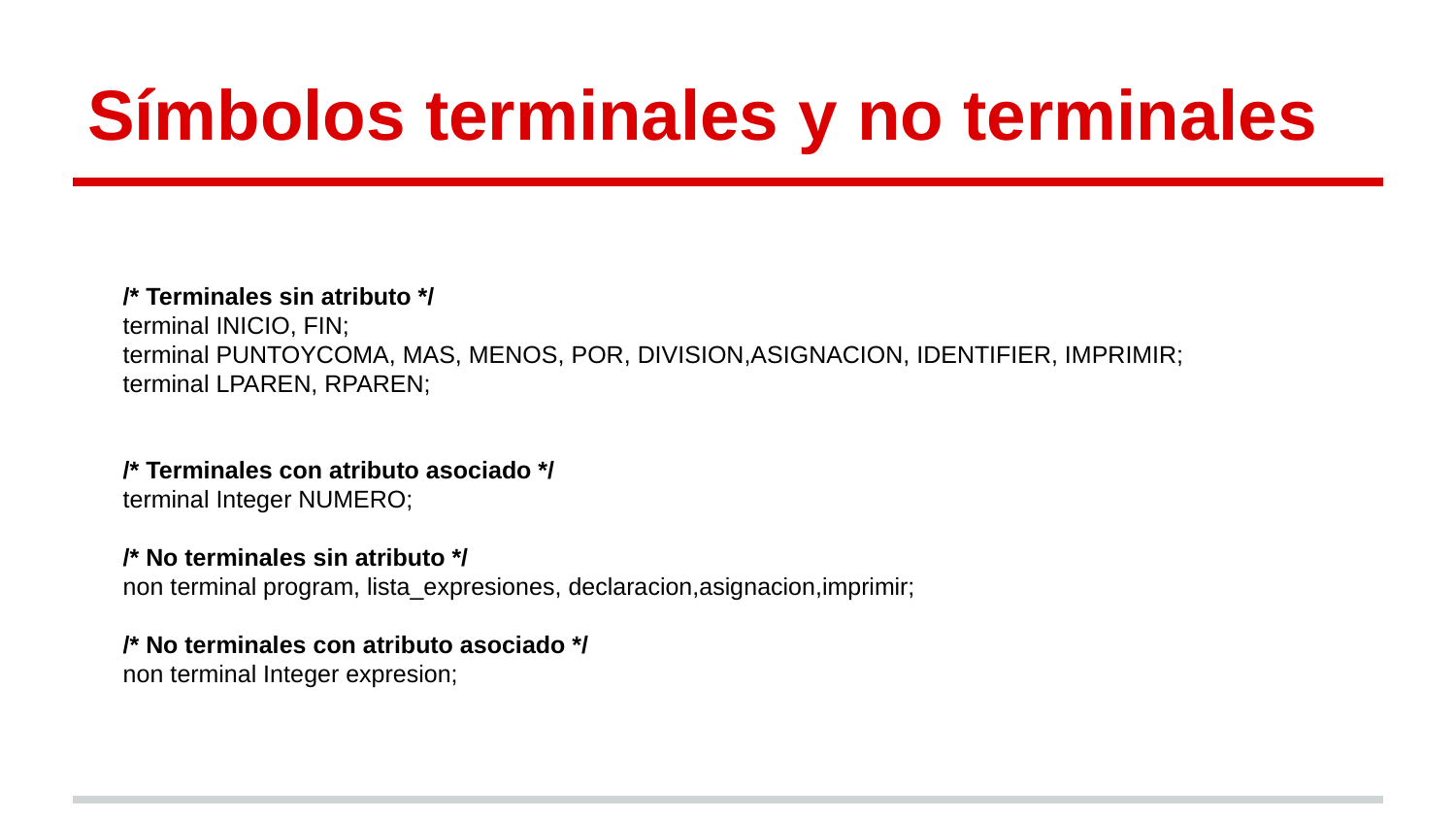

# Símbolos terminales y no terminales
/* Terminales sin atributo */
terminal INICIO, FIN;
terminal PUNTOYCOMA, MAS, MENOS, POR, DIVISION,ASIGNACION, IDENTIFIER, IMPRIMIR;
terminal LPAREN, RPAREN;

/* Terminales con atributo asociado */
terminal Integer NUMERO;

/* No terminales sin atributo */
non terminal program, lista_expresiones, declaracion,asignacion,imprimir;

/* No terminales con atributo asociado */
non terminal Integer expresion;